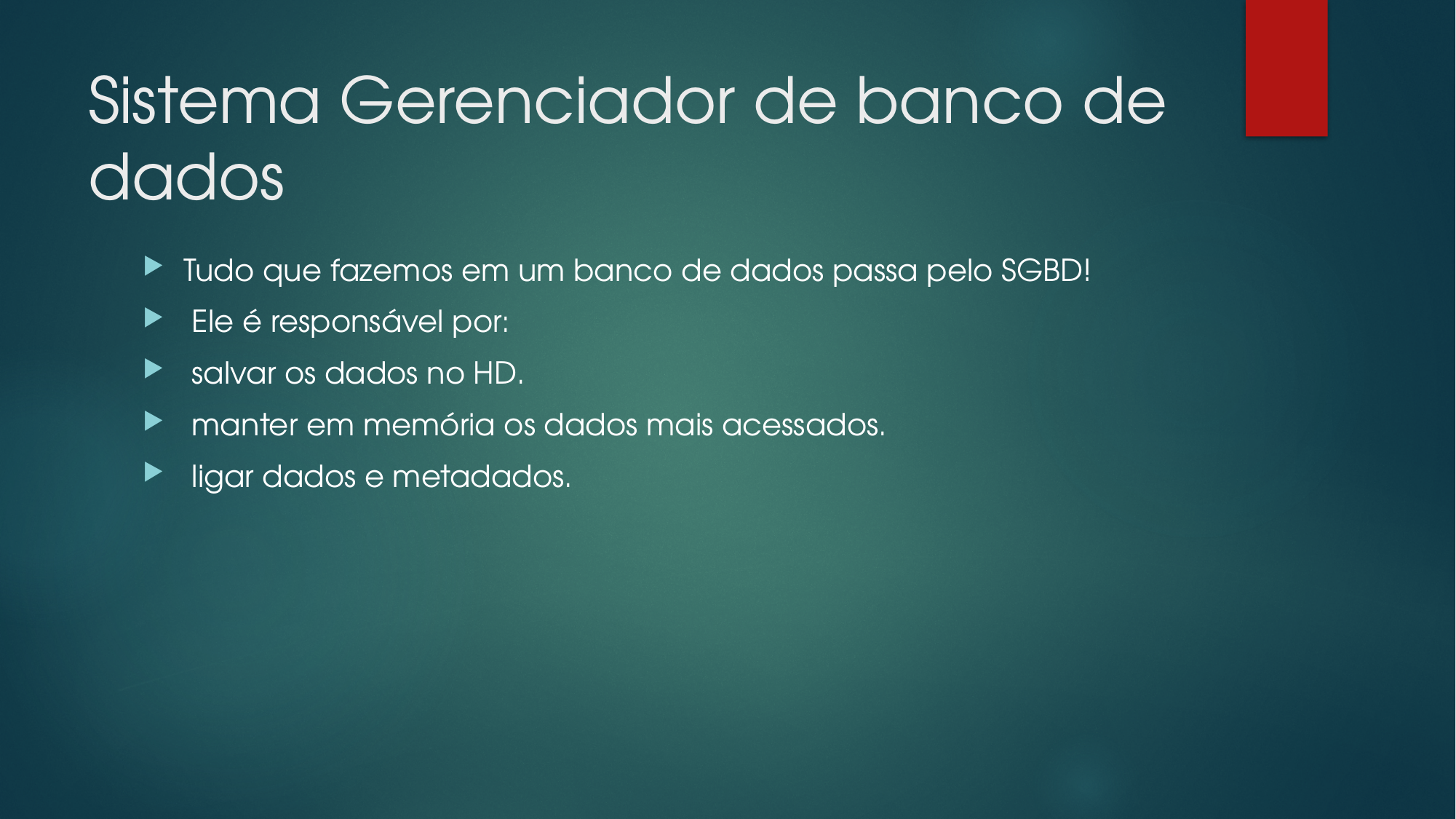

# Sistema Gerenciador de banco de dados
Tudo que fazemos em um banco de dados passa pelo SGBD!
 Ele é responsável por:
 salvar os dados no HD.
 manter em memória os dados mais acessados.
 ligar dados e metadados.